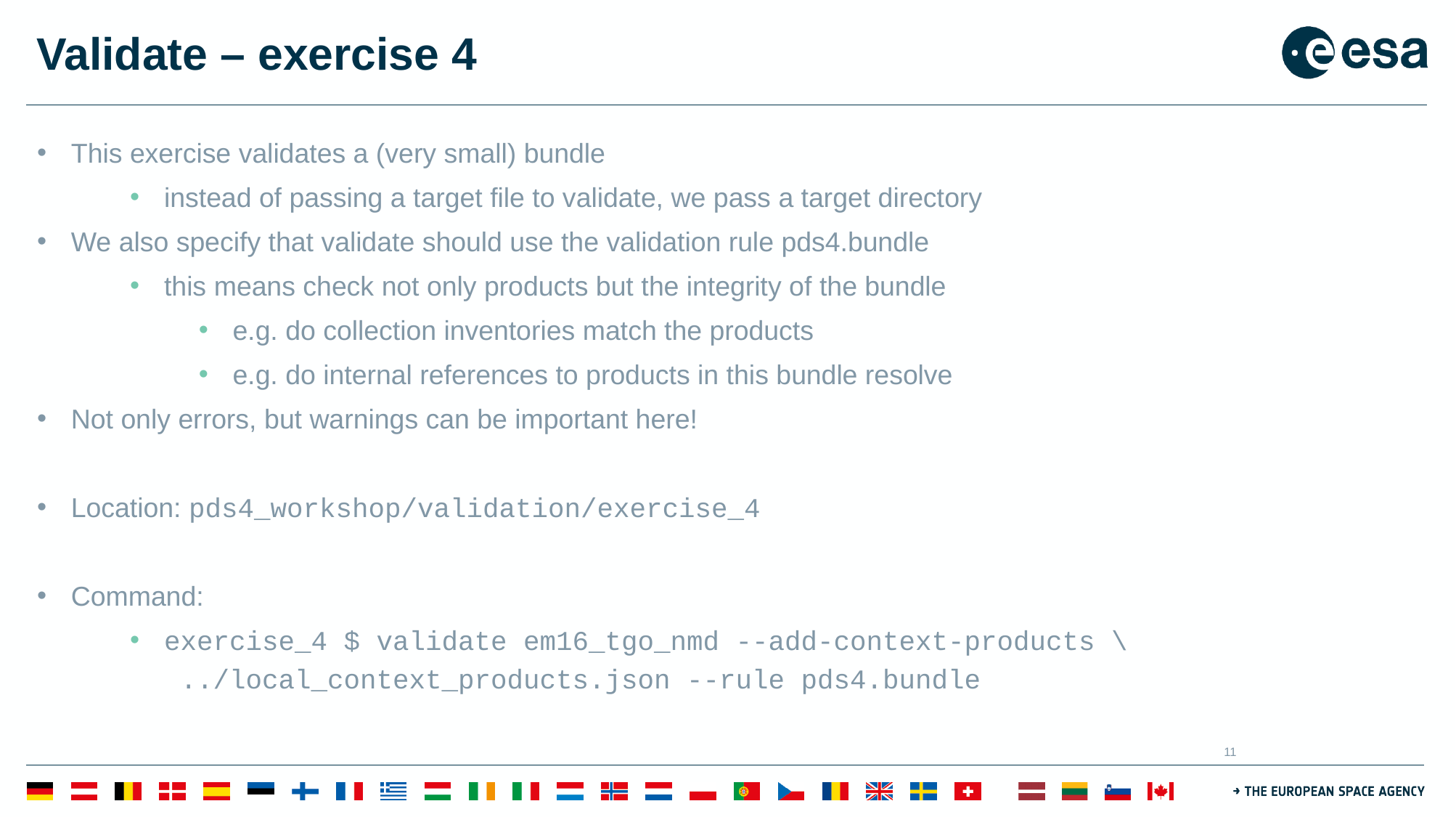

# Validate – exercise 4
This exercise validates a (very small) bundle
instead of passing a target file to validate, we pass a target directory
We also specify that validate should use the validation rule pds4.bundle
this means check not only products but the integrity of the bundle
e.g. do collection inventories match the products
e.g. do internal references to products in this bundle resolve
Not only errors, but warnings can be important here!

Location: pds4_workshop/validation/exercise_4

Command:
exercise_4 $ validate em16_tgo_nmd --add-context-products \
 ../local_context_products.json --rule pds4.bundle